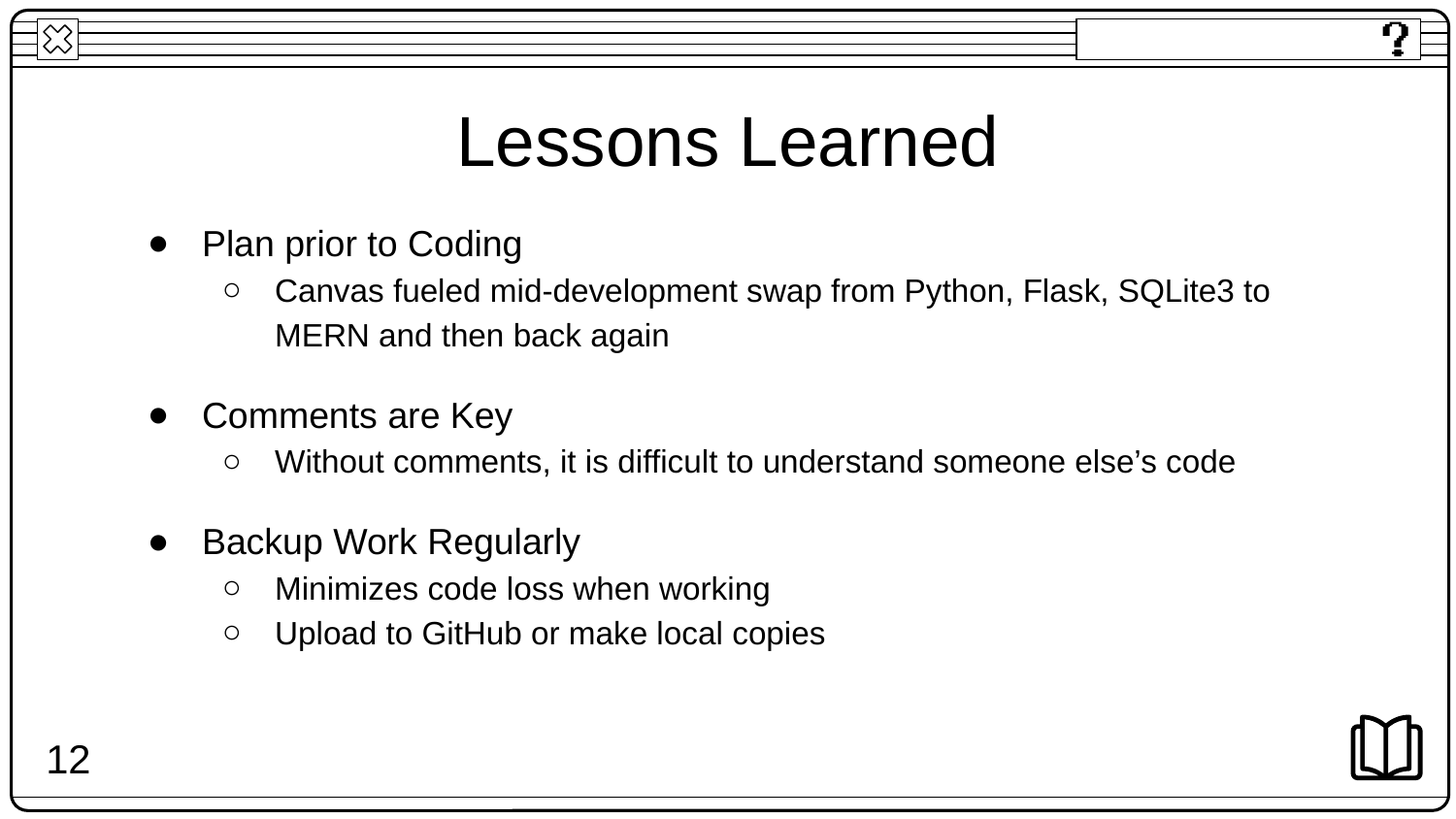

# Lessons Learned
Plan prior to Coding
Canvas fueled mid-development swap from Python, Flask, SQLite3 to MERN and then back again

Comments are Key
Without comments, it is difficult to understand someone else’s code

Backup Work Regularly
Minimizes code loss when working
Upload to GitHub or make local copies

12